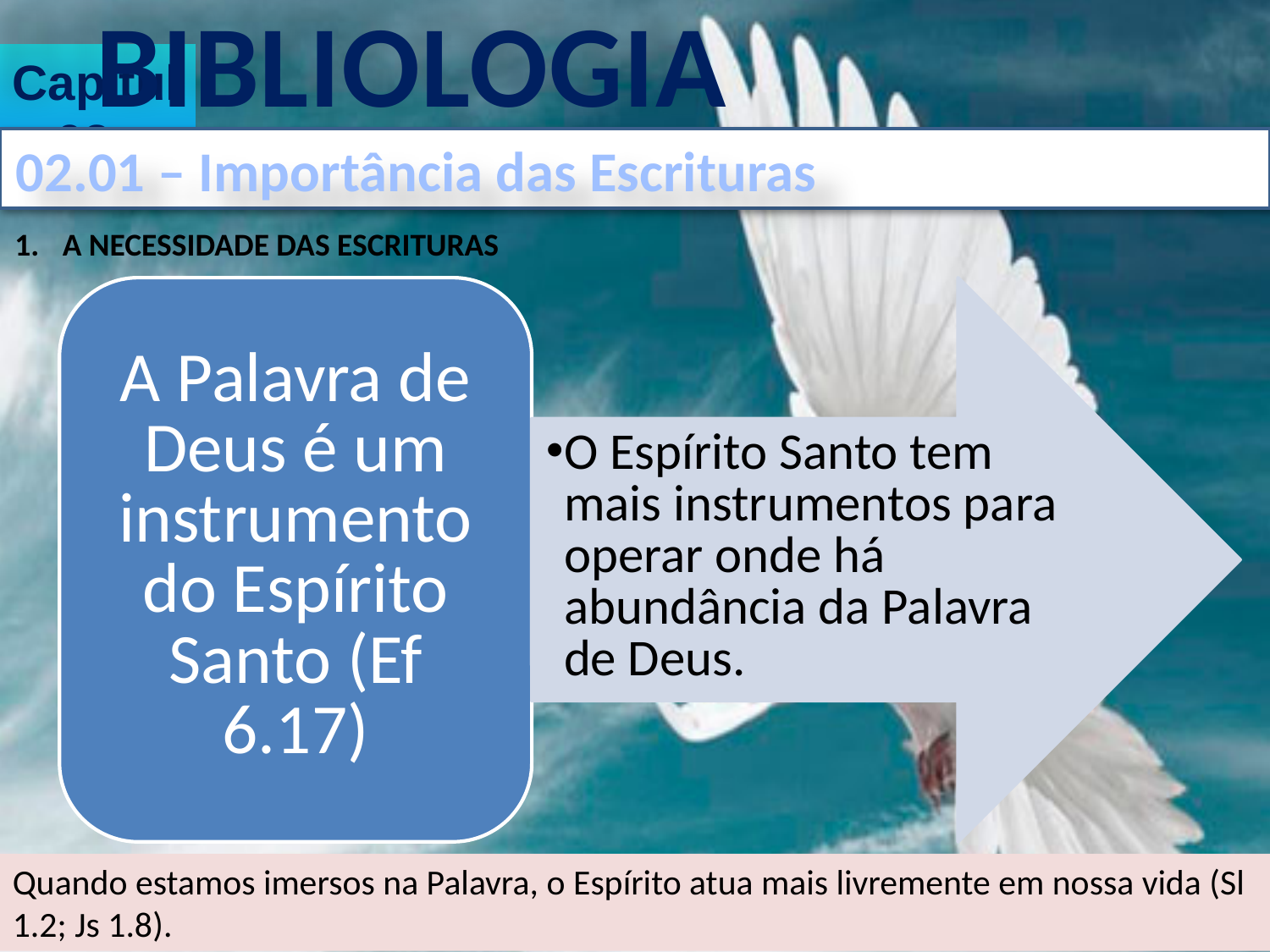

BIBLIOLOGIA
Capítulo 02

02.01 – Importância das Escrituras
A NECESSIDADE DAS ESCRITURAS
A Palavra de Deus é um instrumento do Espírito Santo (Ef 6.17)
O Espírito Santo tem mais instrumentos para operar onde há abundância da Palavra de Deus.
Quando estamos imersos na Palavra, o Espírito atua mais livremente em nossa vida (Sl 1.2; Js 1.8).